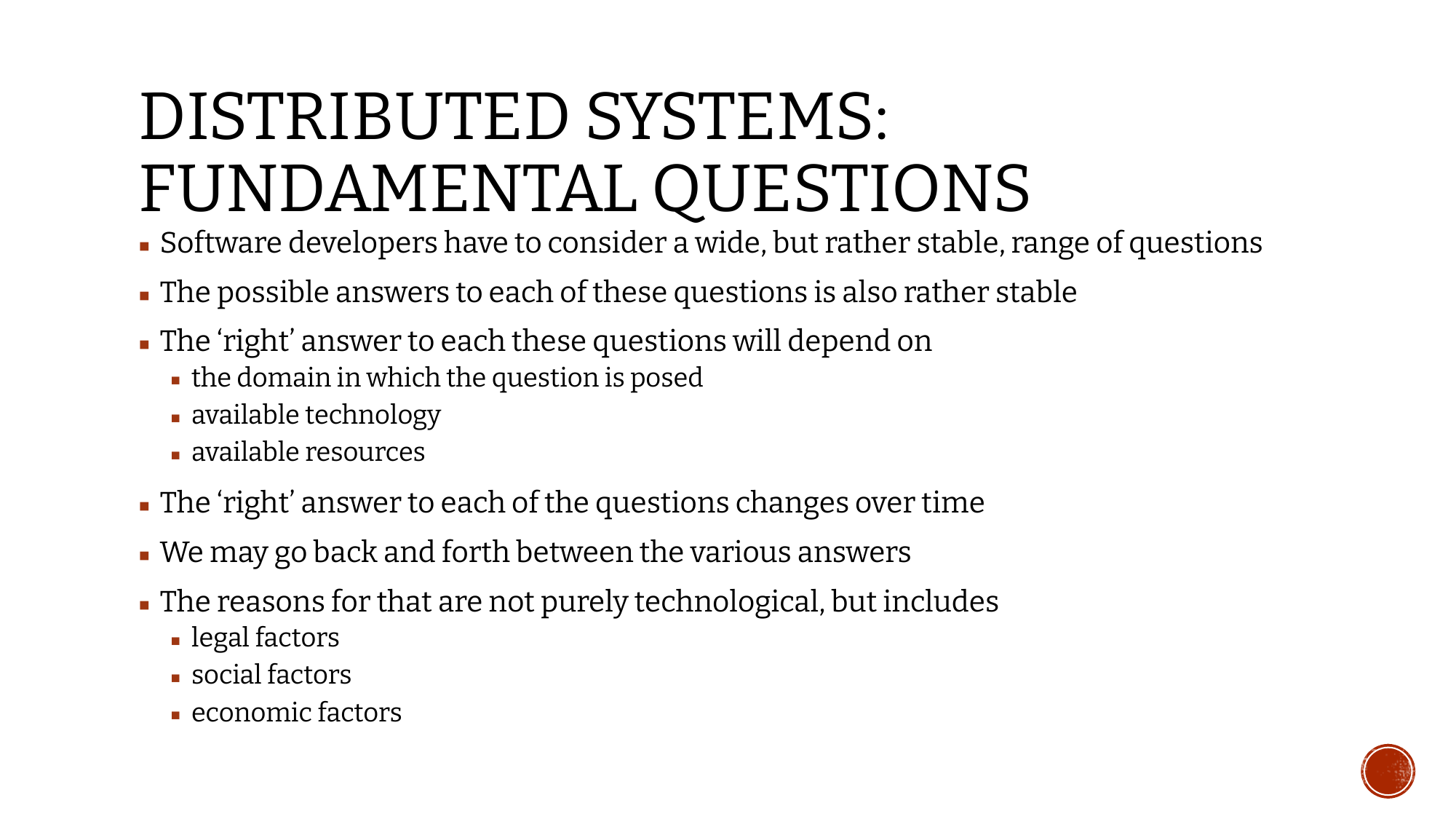

# DISTRIBUTED SYSTEMS: FUNDAMENTAL QUESTIONS
Software developers have to consider a wide, but rather stable, range of questions
The possible answers to each of these questions is also rather stable
The ‘right’ answer to each these questions will depend on
the domain in which the question is posed
available technology
available resources
The ‘right’ answer to each of the questions changes over time
We may go back and forth between the various answers
The reasons for that are not purely technological, but includes
legal factors
social factors
economic factors